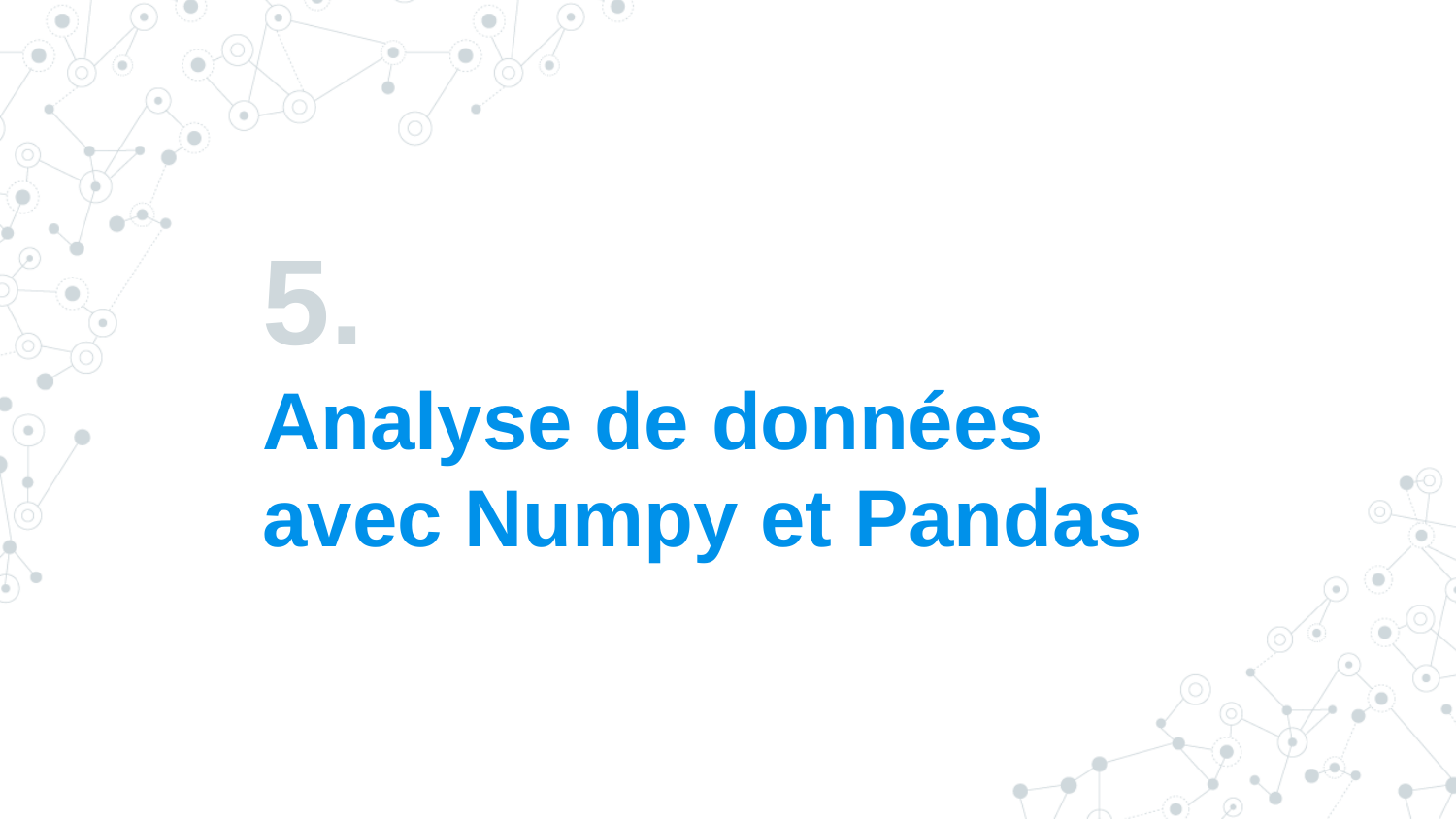

# 5.
Analyse de données avec Numpy et Pandas